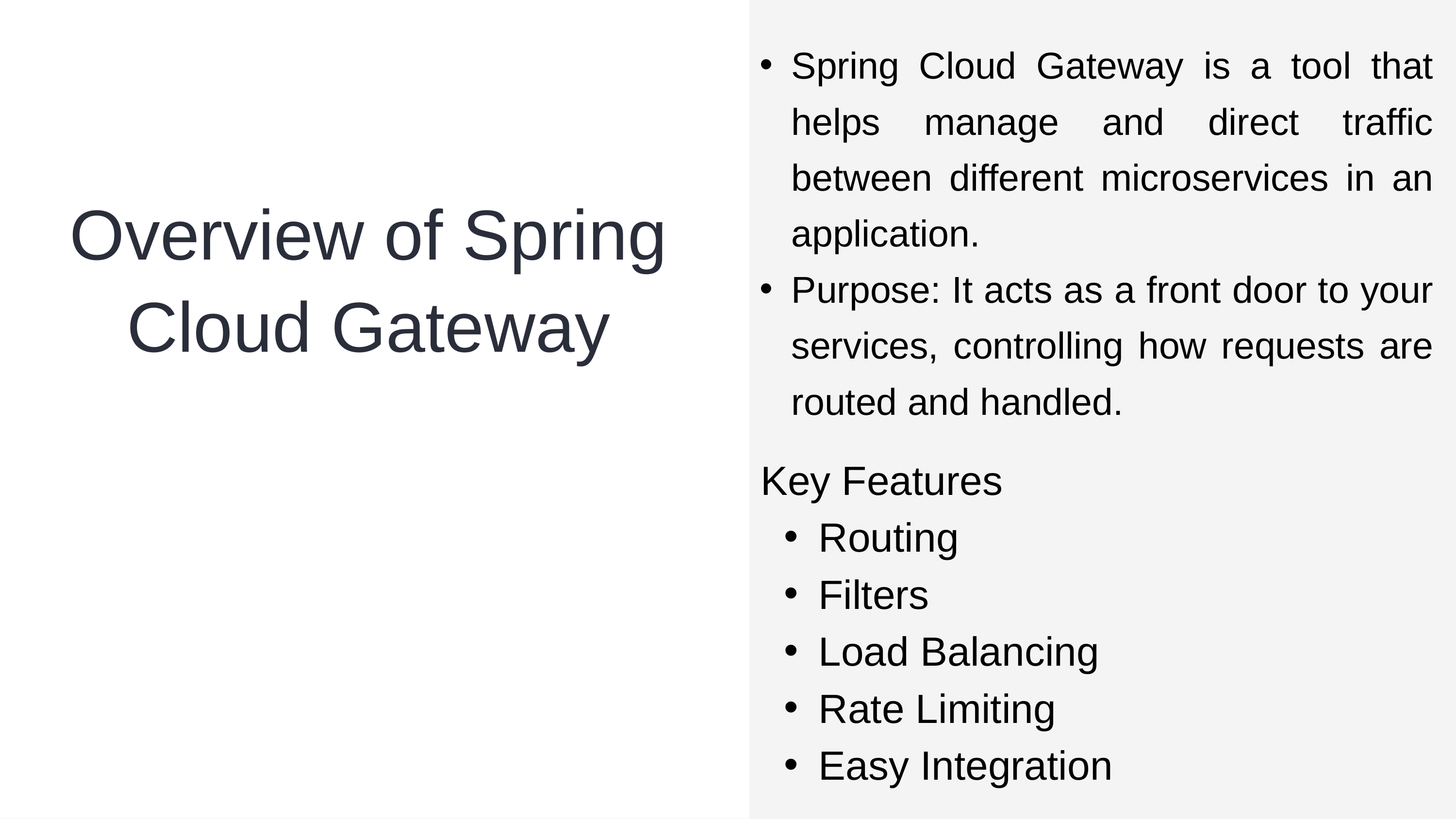

Spring Cloud Gateway is a tool that helps manage and direct traffic between different microservices in an application.
Purpose: It acts as a front door to your services, controlling how requests are routed and handled.
Overview of Spring Cloud Gateway

 Key Features
Routing
Filters
Load Balancing
Rate Limiting
Easy Integration